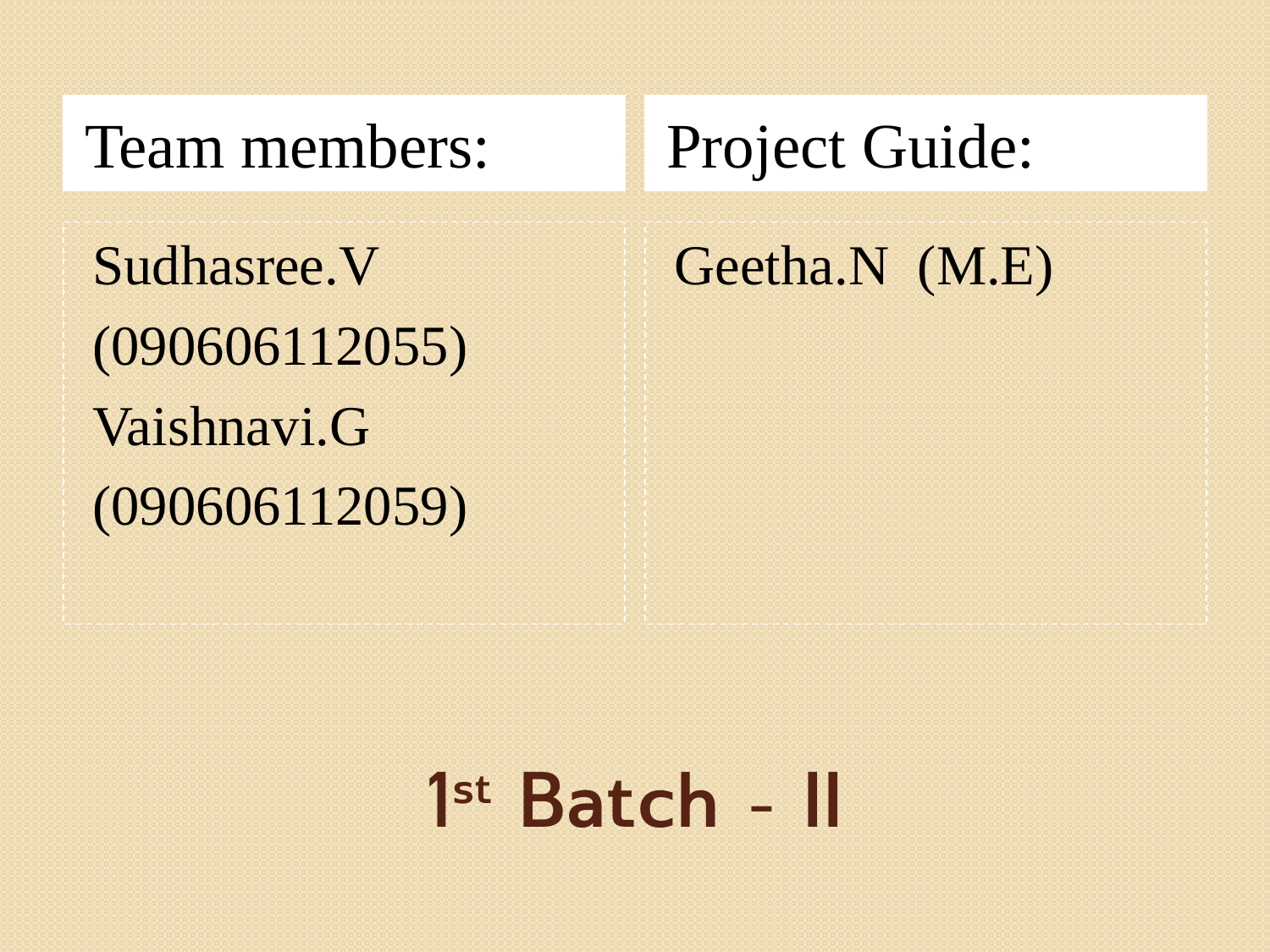

Project Guide:
Team members:
Sudhasree.V
(090606112055)
Vaishnavi.G
(090606112059)
Geetha.N  (M.E)
# 1st Batch - II